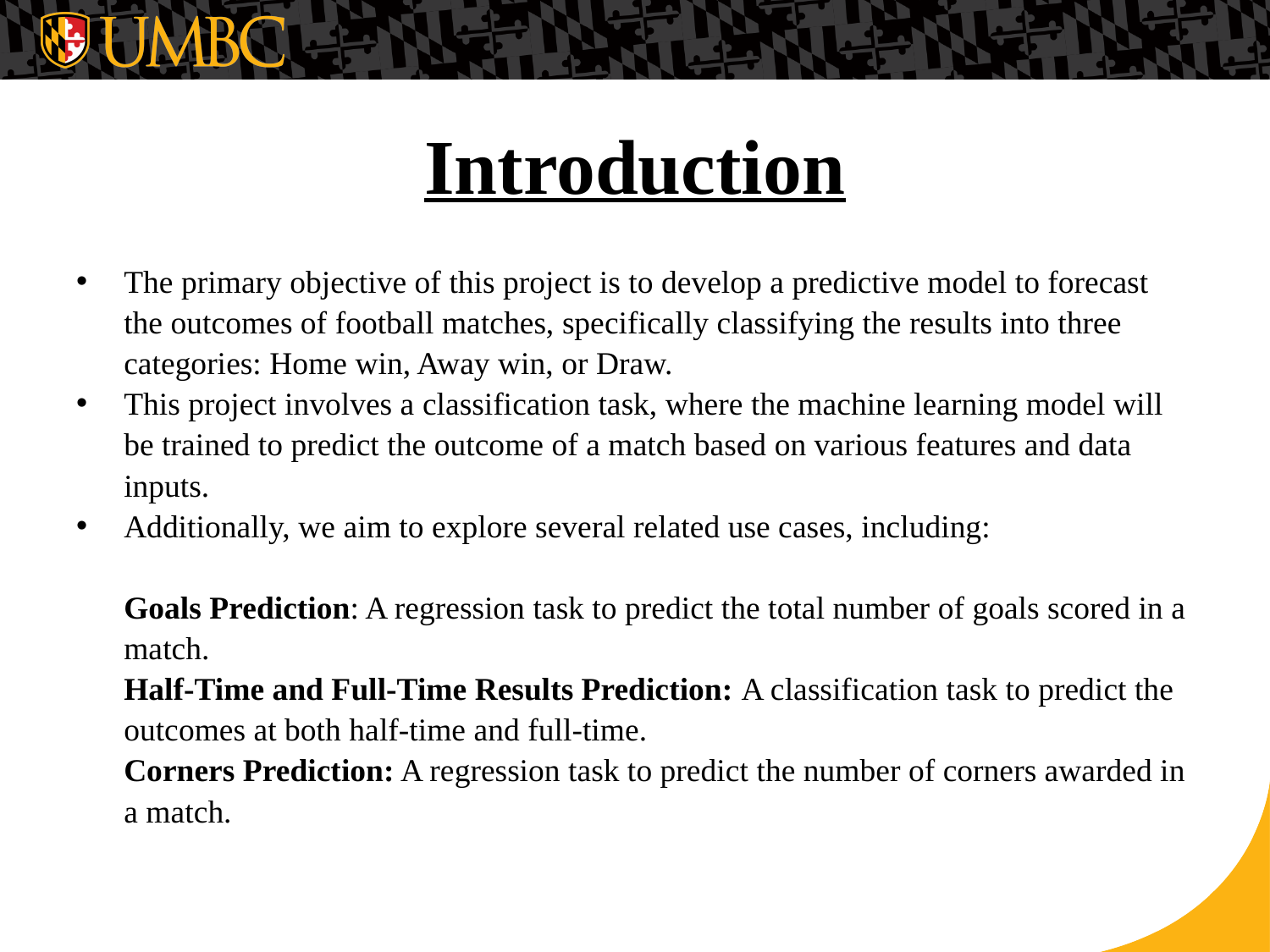

# Introduction
The primary objective of this project is to develop a predictive model to forecast the outcomes of football matches, specifically classifying the results into three categories: Home win, Away win, or Draw.
This project involves a classification task, where the machine learning model will be trained to predict the outcome of a match based on various features and data inputs.
Additionally, we aim to explore several related use cases, including:
Goals Prediction: A regression task to predict the total number of goals scored in a match.
Half-Time and Full-Time Results Prediction: A classification task to predict the outcomes at both half-time and full-time.
Corners Prediction: A regression task to predict the number of corners awarded in a match.